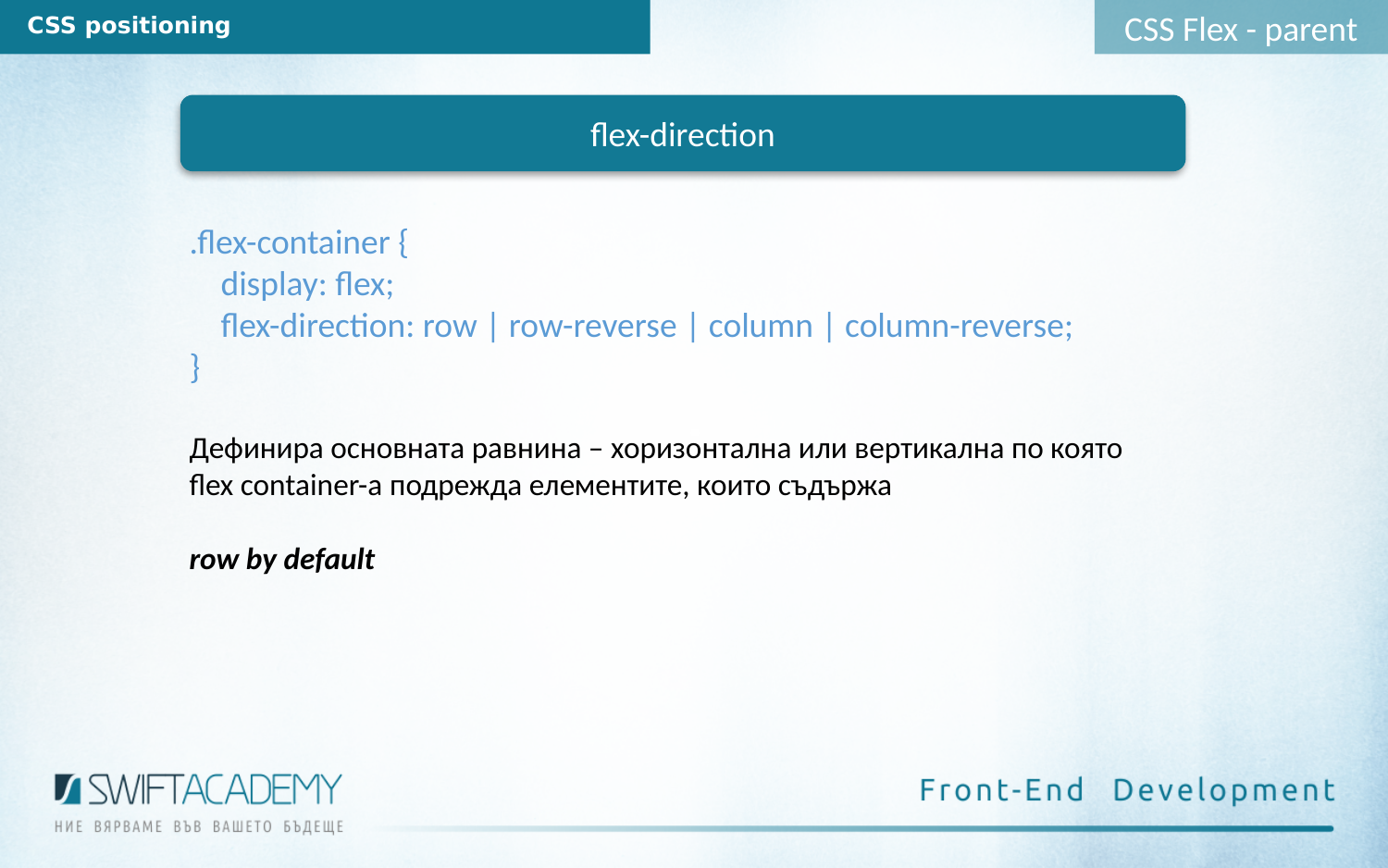

CSS Flex - parent
CSS positioning
flex-direction
.flex-container {
    display: flex;
    flex-direction: row | row-reverse | column | column-reverse;
}

Дефинира основната равнина – хоризонтална или вертикална по която
flex container-a подрежда елементите, които съдържа

row by default